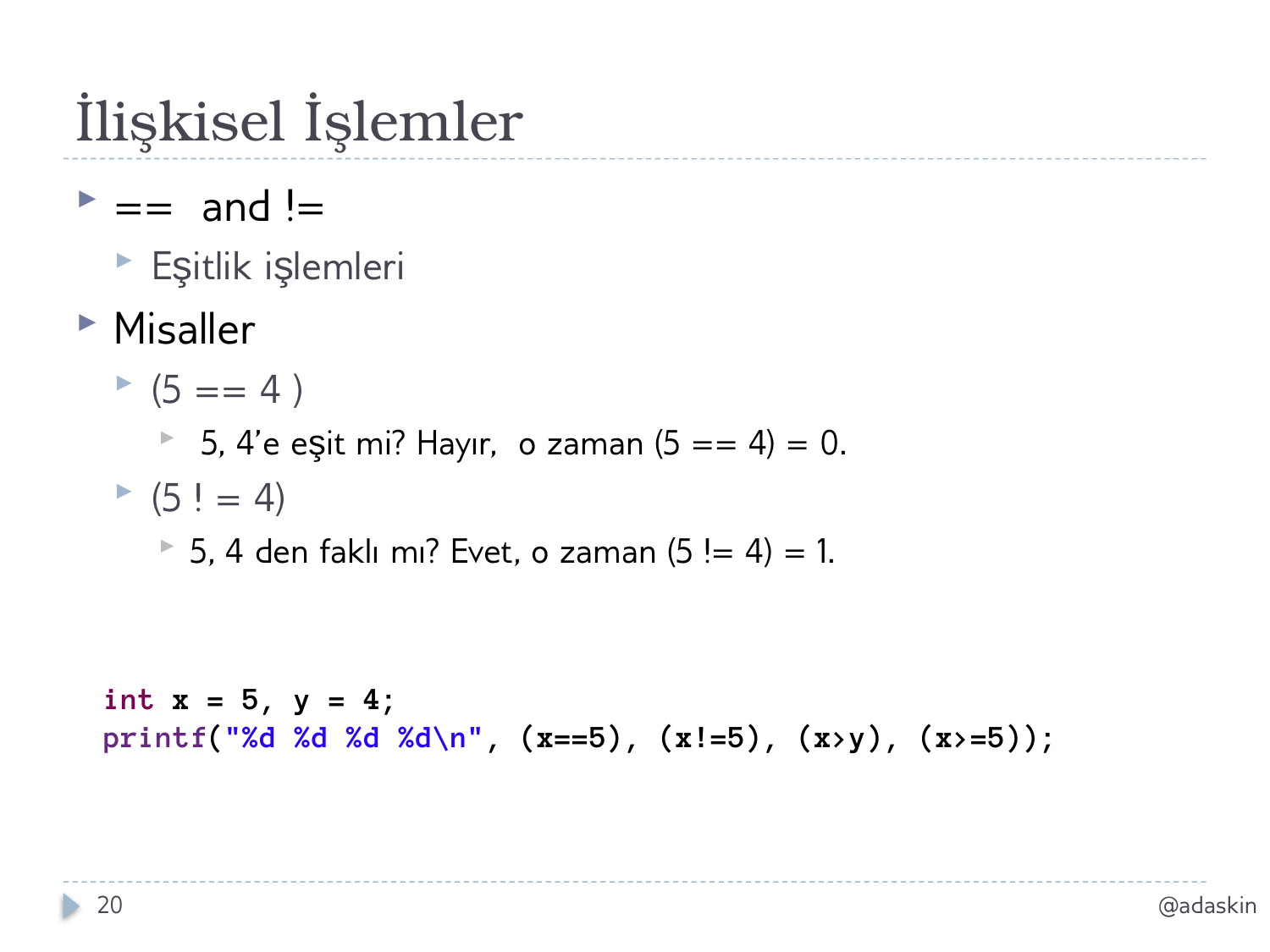

# İlişkisel İşlemler
==  and !=
Eşitlik işlemleri
Misaller
(5 == 4 )
 5, 4’e eşit mi? Hayır,  o zaman (5 == 4) = 0.
(5 ! = 4)
5, 4 den faklı mı? Evet, o zaman (5 != 4) = 1.
 int x = 5, y = 4;
 printf("%d %d %d %d\n", (x==5), (x!=5), (x>y), (x>=5));
20
@adaskin